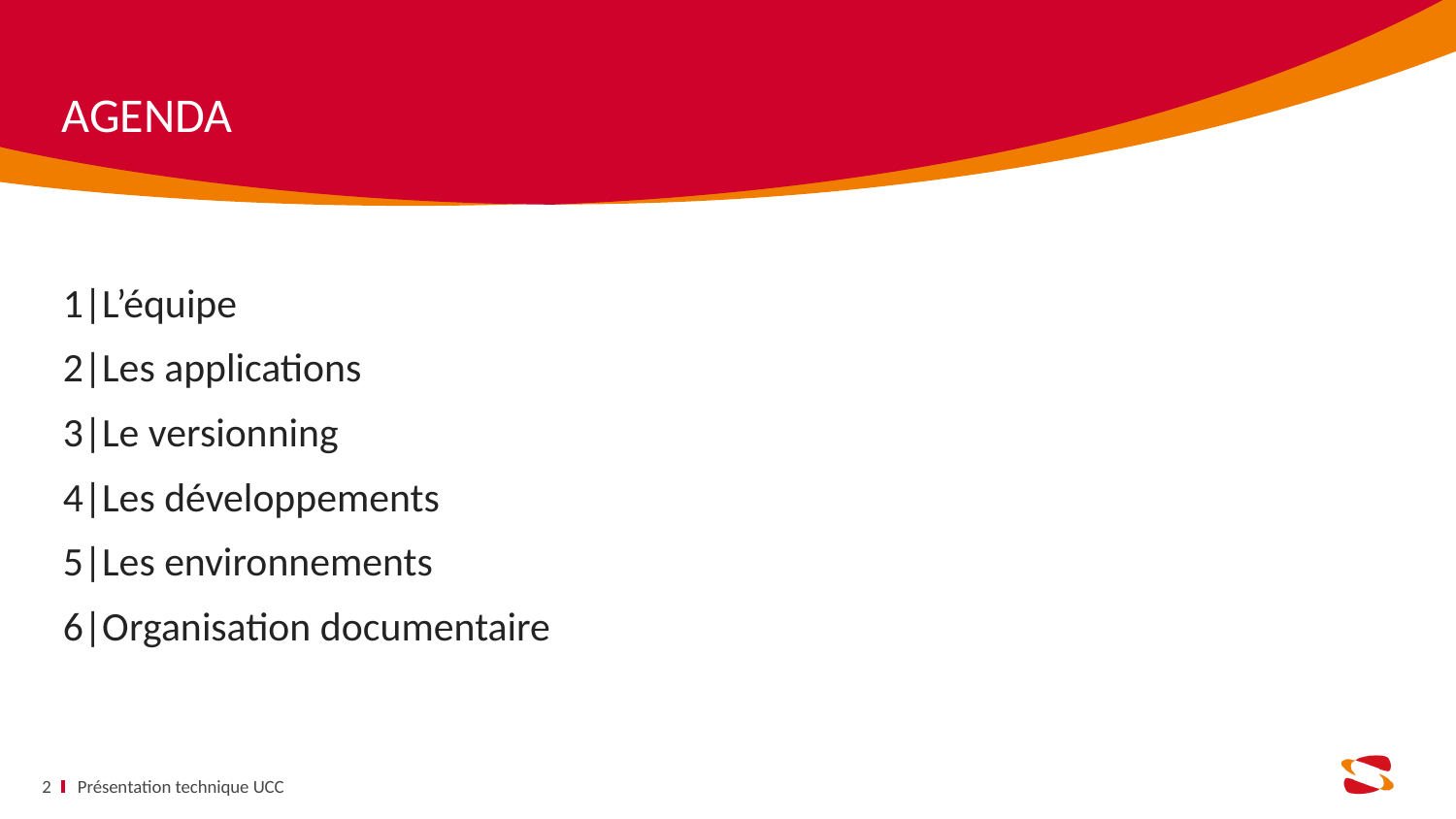

1|L’équipe
2|Les applications
3|Le versionning
4|Les développements
5|Les environnements
6|Organisation documentaire
2
Présentation technique UCC